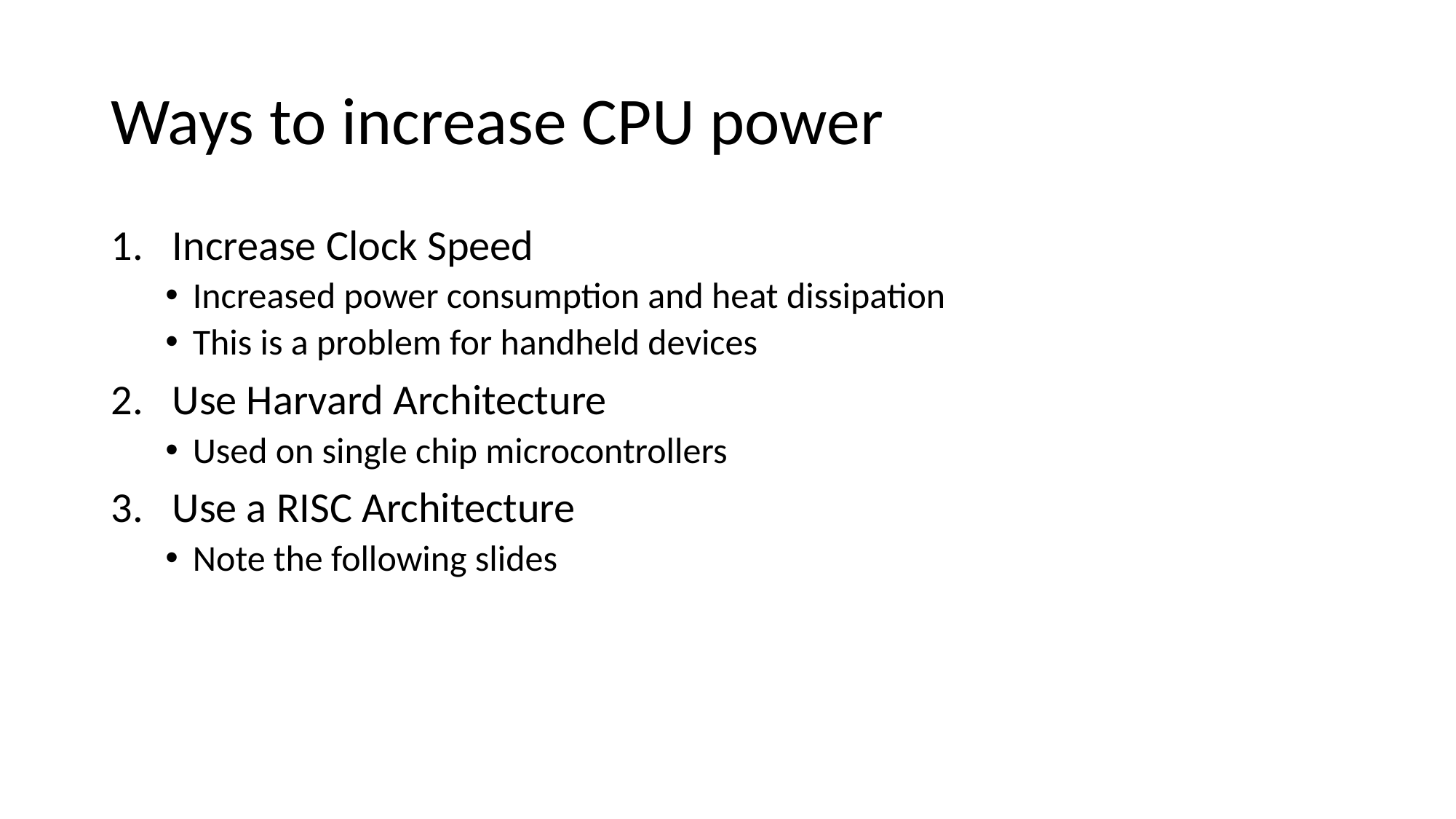

# Ways to increase CPU power
Increase Clock Speed
Increased power consumption and heat dissipation
This is a problem for handheld devices
Use Harvard Architecture
Used on single chip microcontrollers
Use a RISC Architecture
Note the following slides